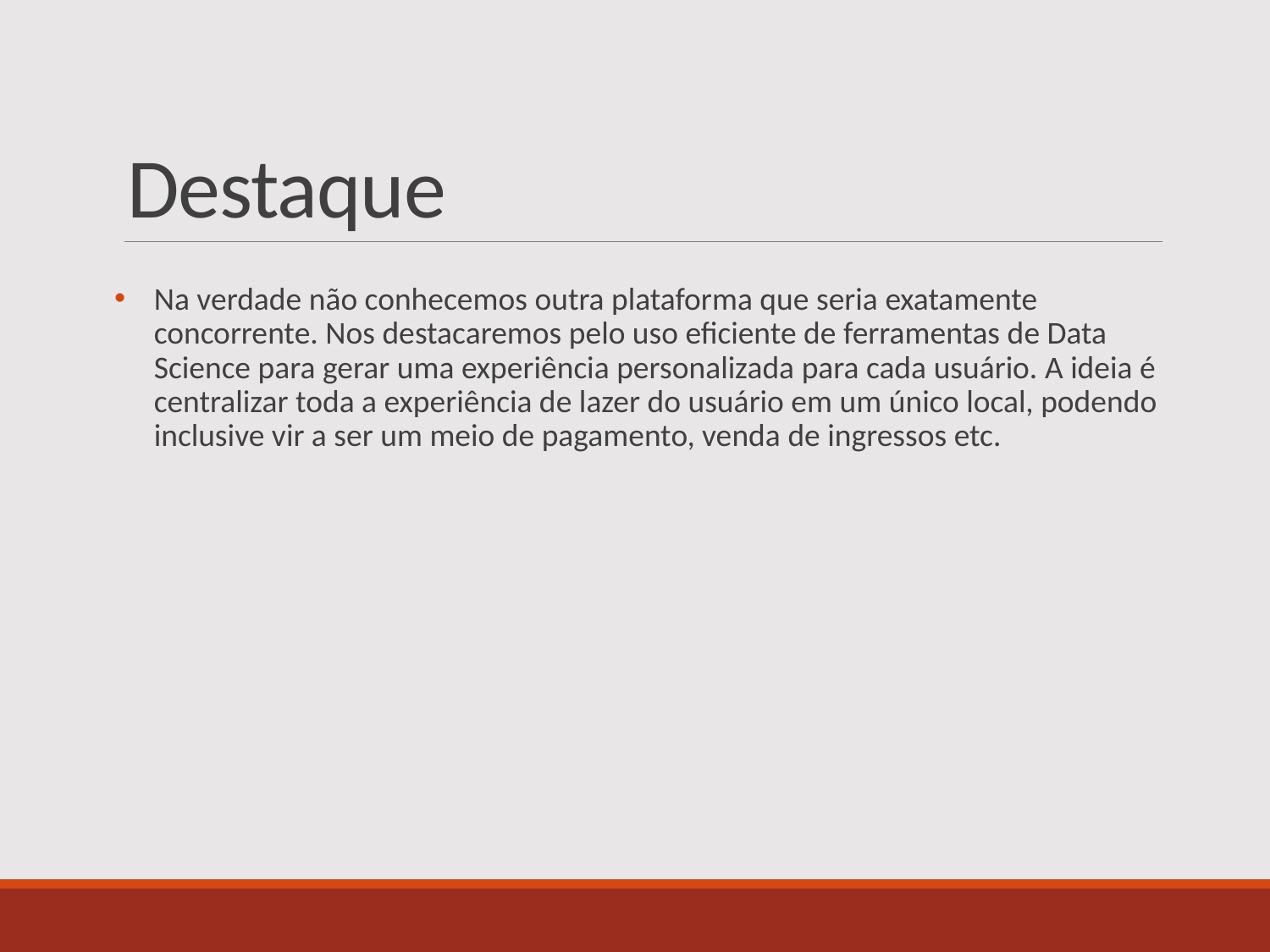

Destaque
Na verdade não conhecemos outra plataforma que seria exatamente concorrente. Nos destacaremos pelo uso eficiente de ferramentas de Data Science para gerar uma experiência personalizada para cada usuário. A ideia é centralizar toda a experiência de lazer do usuário em um único local, podendo inclusive vir a ser um meio de pagamento, venda de ingressos etc.